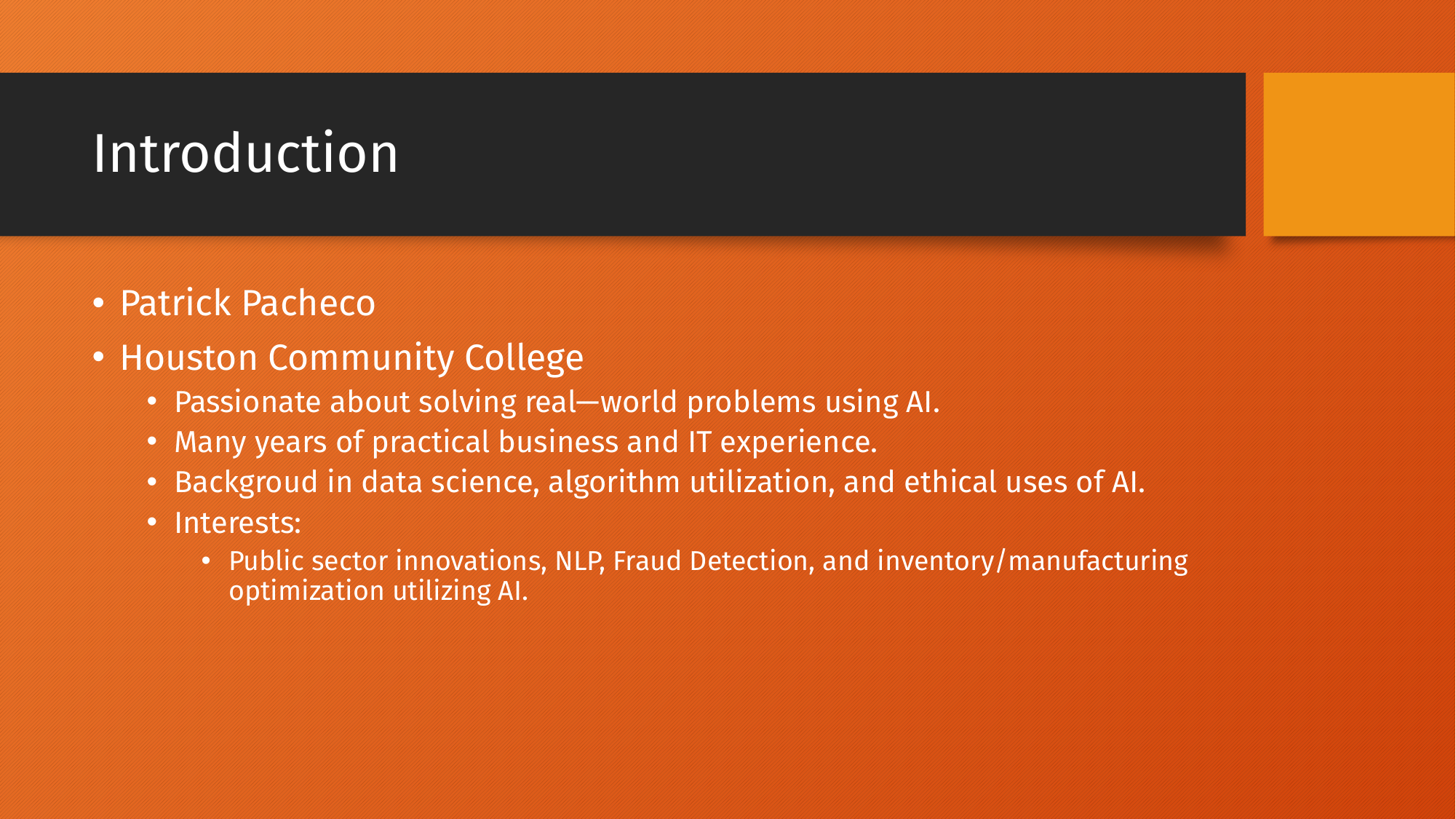

# Introduction
Patrick Pacheco
Houston Community College
Passionate about solving real—world problems using AI.
Many years of practical business and IT experience.
Backgroud in data science, algorithm utilization, and ethical uses of AI.
Interests:
Public sector innovations, NLP, Fraud Detection, and inventory/manufacturing optimization utilizing AI.